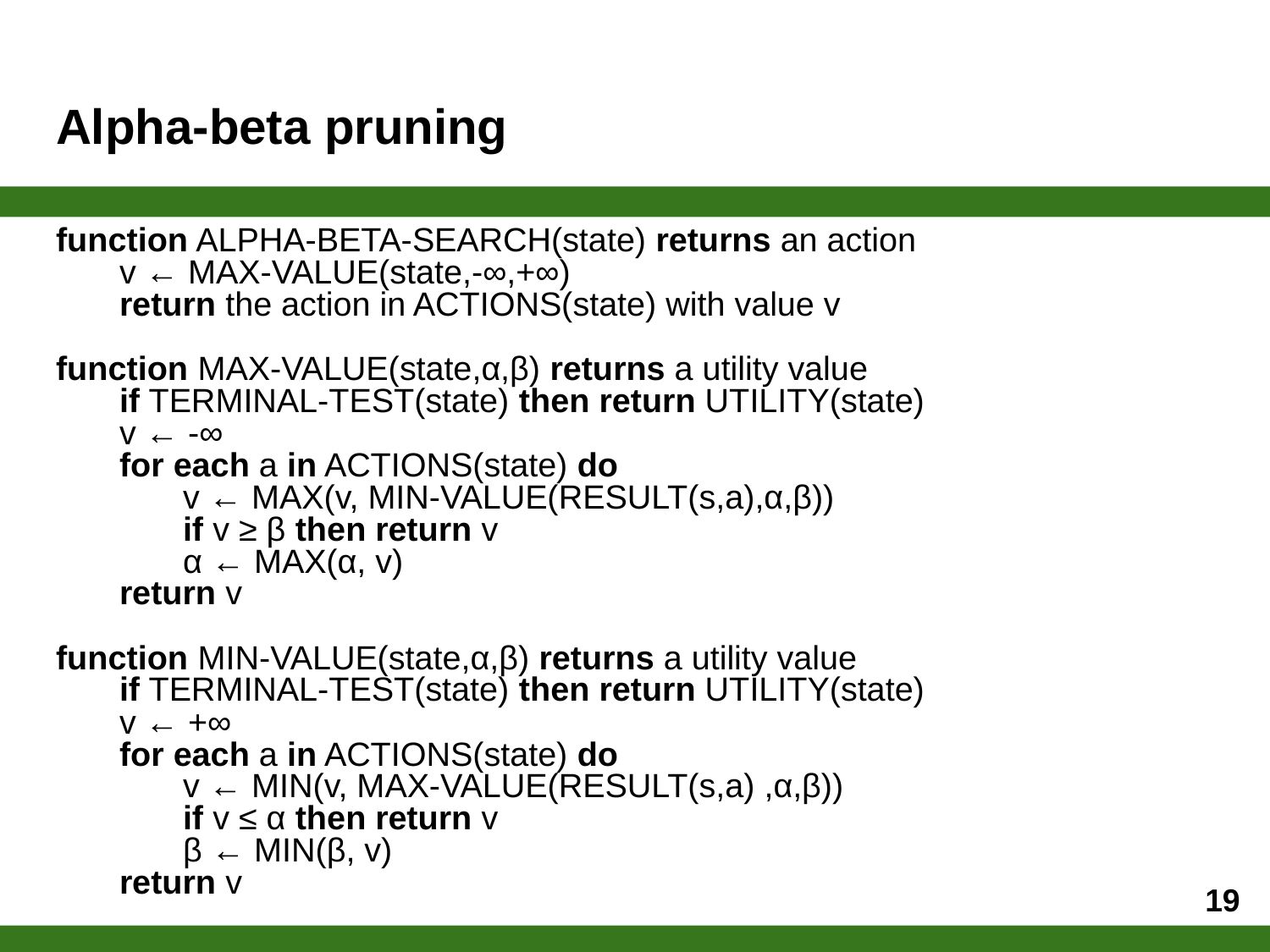

# Alpha-beta pruning
function ALPHA-BETA-SEARCH(state) returns an action
v ← MAX-VALUE(state,-∞,+∞)
return the action in ACTIONS(state) with value v

function MAX-VALUE(state,α,β) returns a utility value
if TERMINAL-TEST(state) then return UTILITY(state)
v ← -∞
for each a in ACTIONS(state) do
v ← MAX(v, MIN-VALUE(RESULT(s,a),α,β))
if v ≥ β then return v
α ← MAX(α, v)
return v

function MIN-VALUE(state,α,β) returns a utility value
if TERMINAL-TEST(state) then return UTILITY(state)
v ← +∞
for each a in ACTIONS(state) do
v ← MIN(v, MAX-VALUE(RESULT(s,a) ,α,β))
if v ≤ α then return v
β ← MIN(β, v)
return v
19